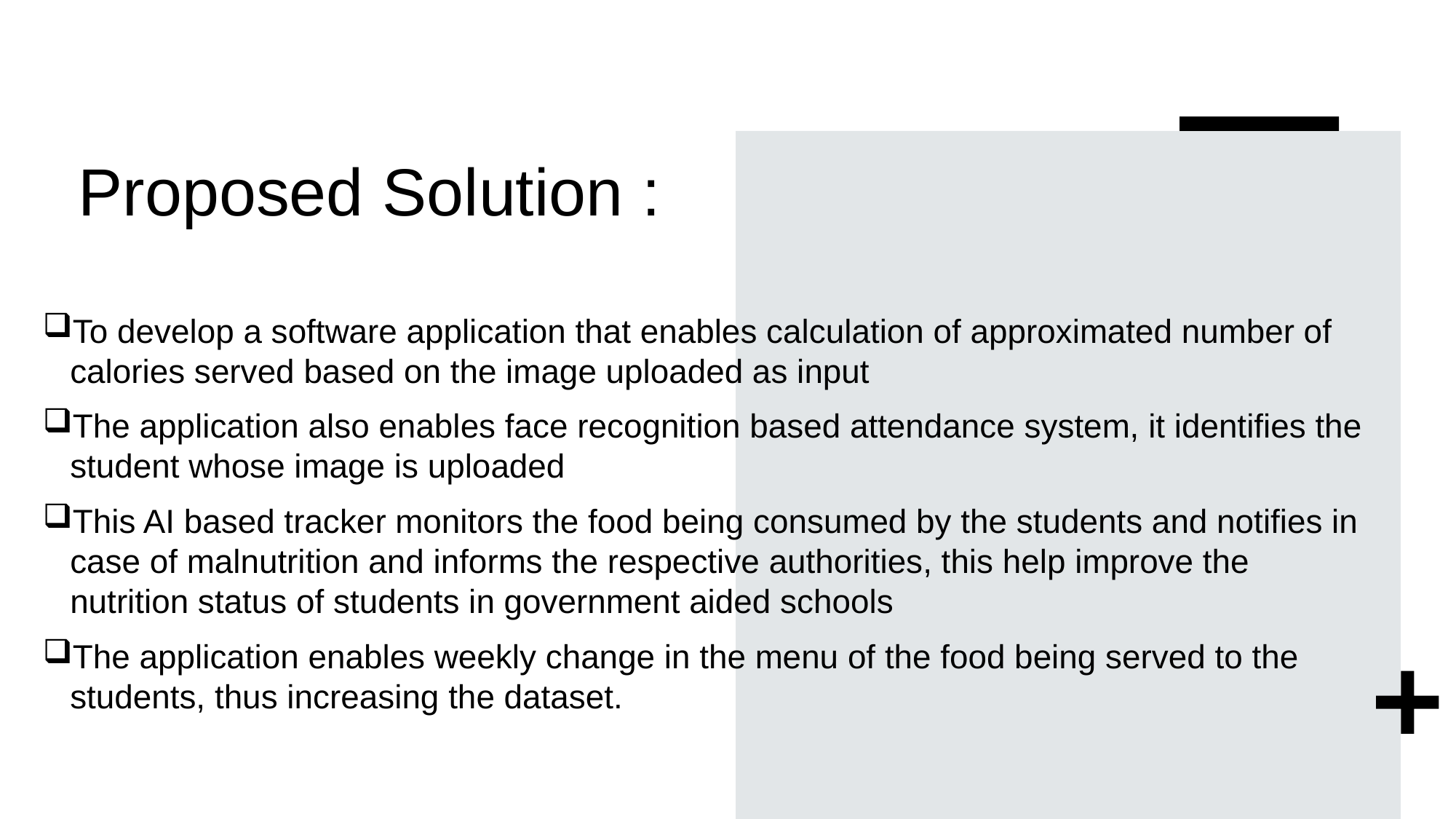

# Proposed Solution :

To develop a software application that enables calculation of approximated number of calories served based on the image uploaded as input
The application also enables face recognition based attendance system, it identifies the student whose image is uploaded
This AI based tracker monitors the food being consumed by the students and notifies in case of malnutrition and informs the respective authorities, this help improve the nutrition status of students in government aided schools
The application enables weekly change in the menu of the food being served to the students, thus increasing the dataset.